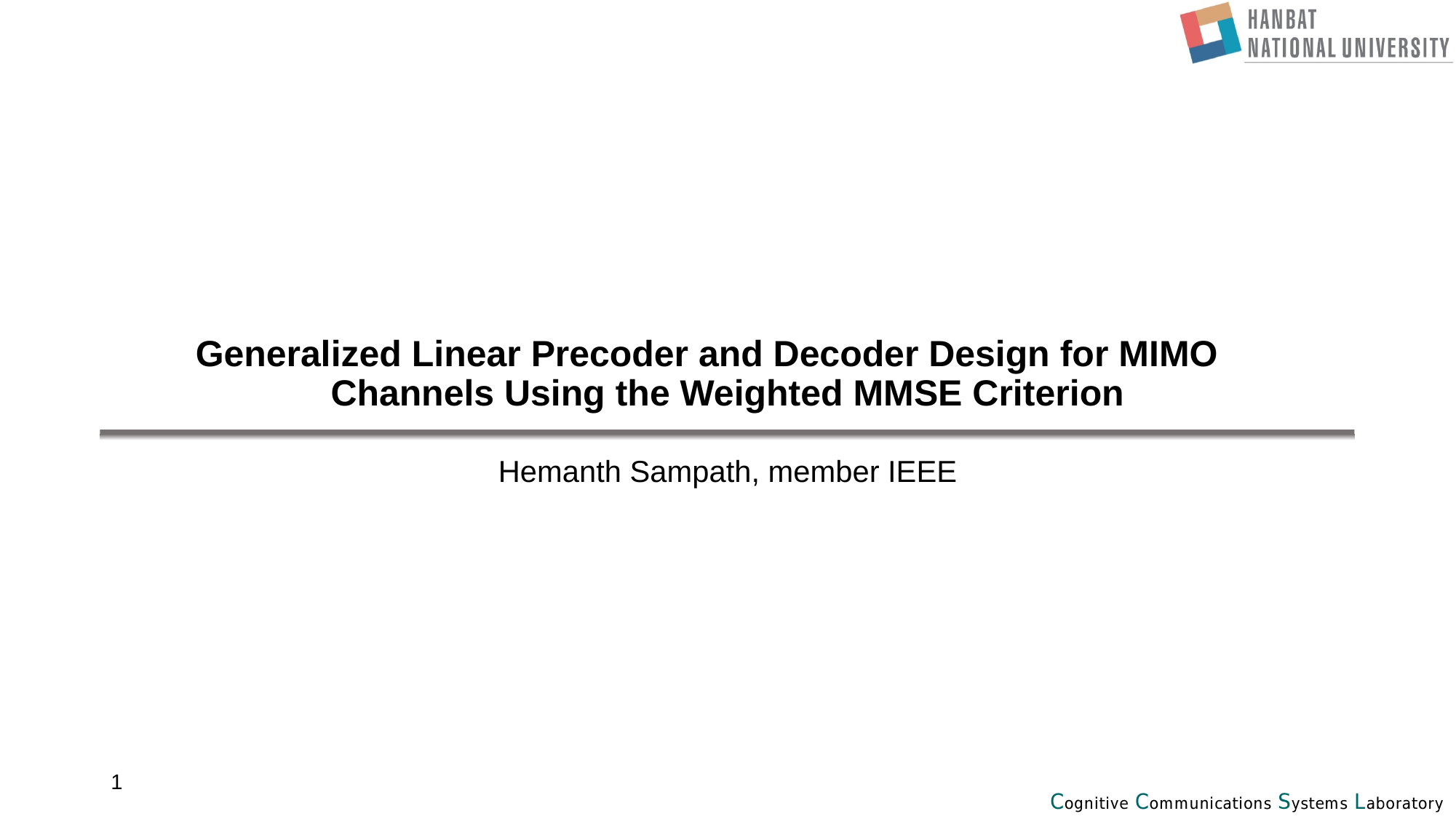

# Generalized Linear Precoder and Decoder Design for MIMO     Channels Using the Weighted MMSE Criterion
Hemanth Sampath, member IEEE
1